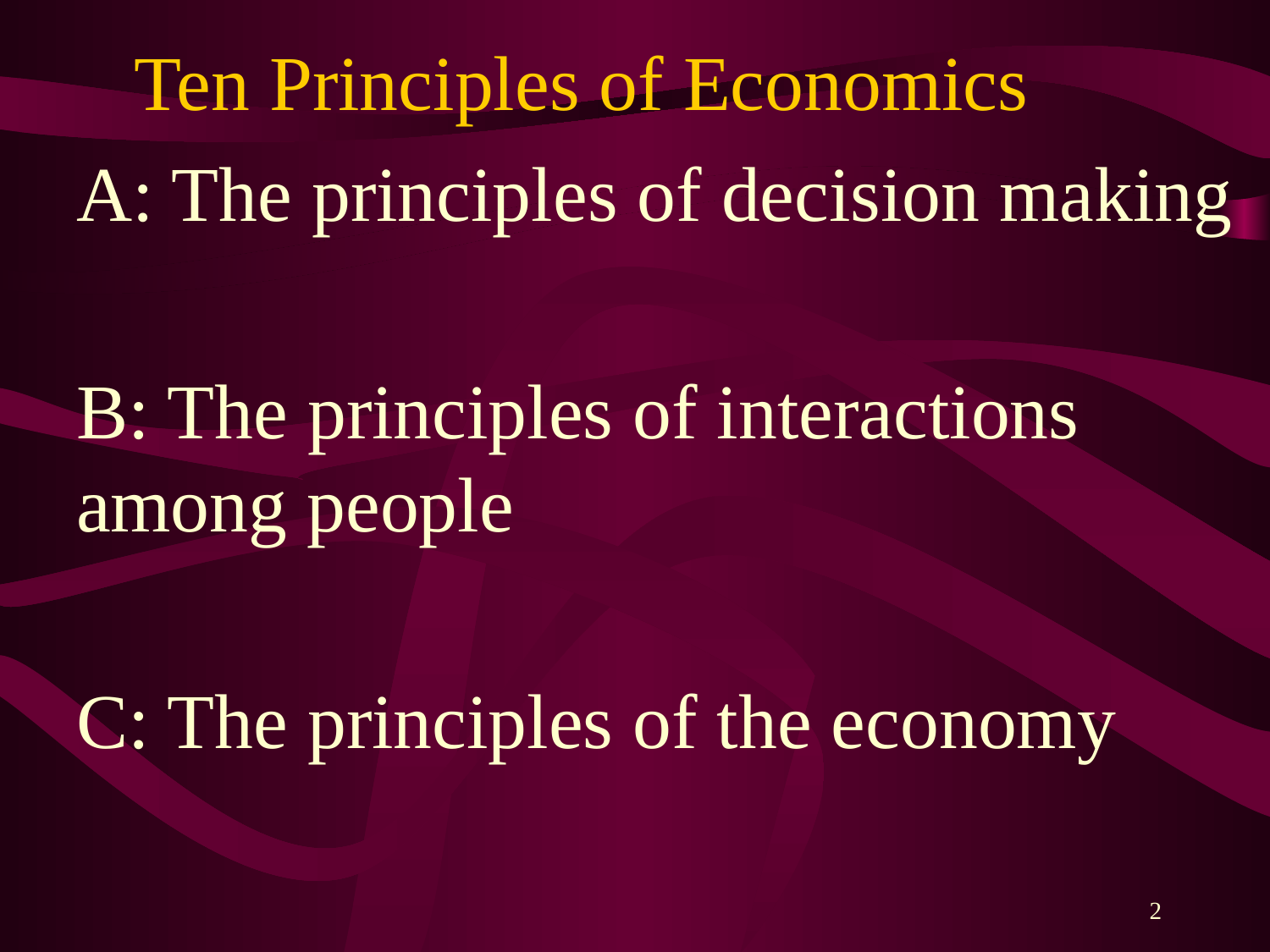

# Ten Principles of Economics
A: The principles of decision making

B: The principles of interactions among people

C: The principles of the economy
2